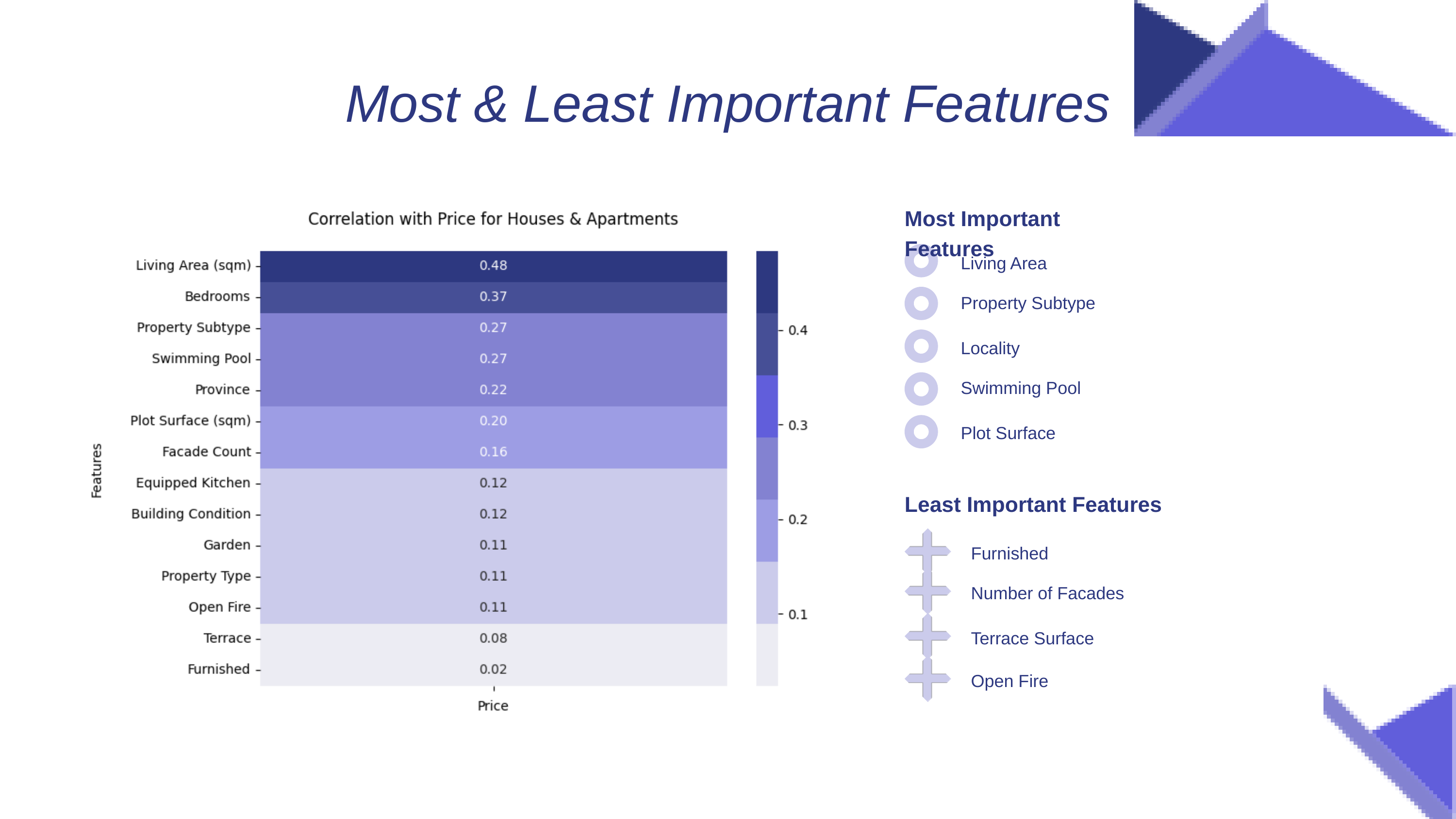

Most & Least Important Features

Most Important Features

Living Area

Property Subtype

Locality

Swimming Pool

Plot Surface
Least Important Features

Furnished

Number of Facades

Terrace Surface

Open Fire